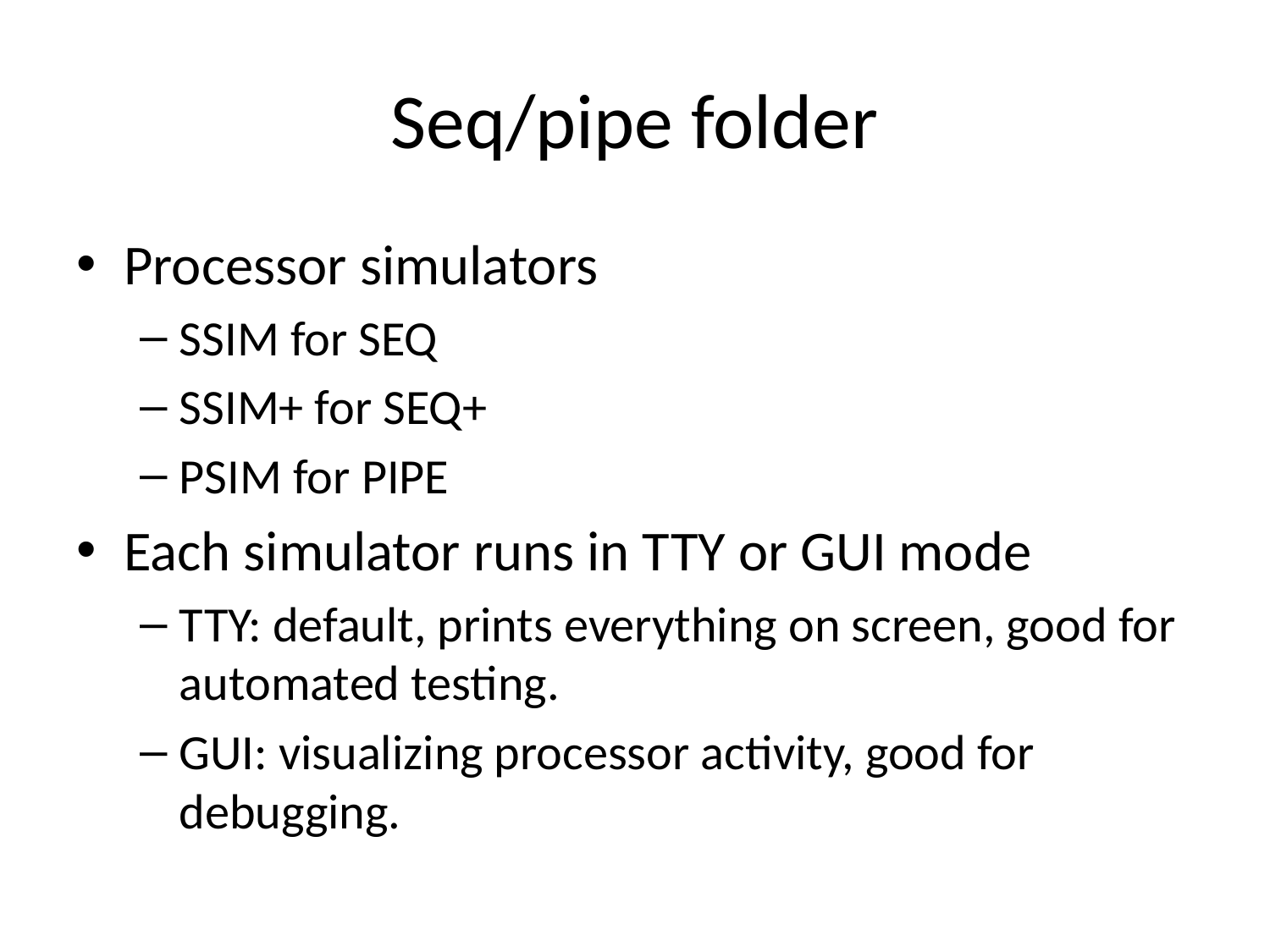

# Seq/pipe folder
Processor simulators
SSIM for SEQ
SSIM+ for SEQ+
PSIM for PIPE
Each simulator runs in TTY or GUI mode
TTY: default, prints everything on screen, good for automated testing.
GUI: visualizing processor activity, good for debugging.